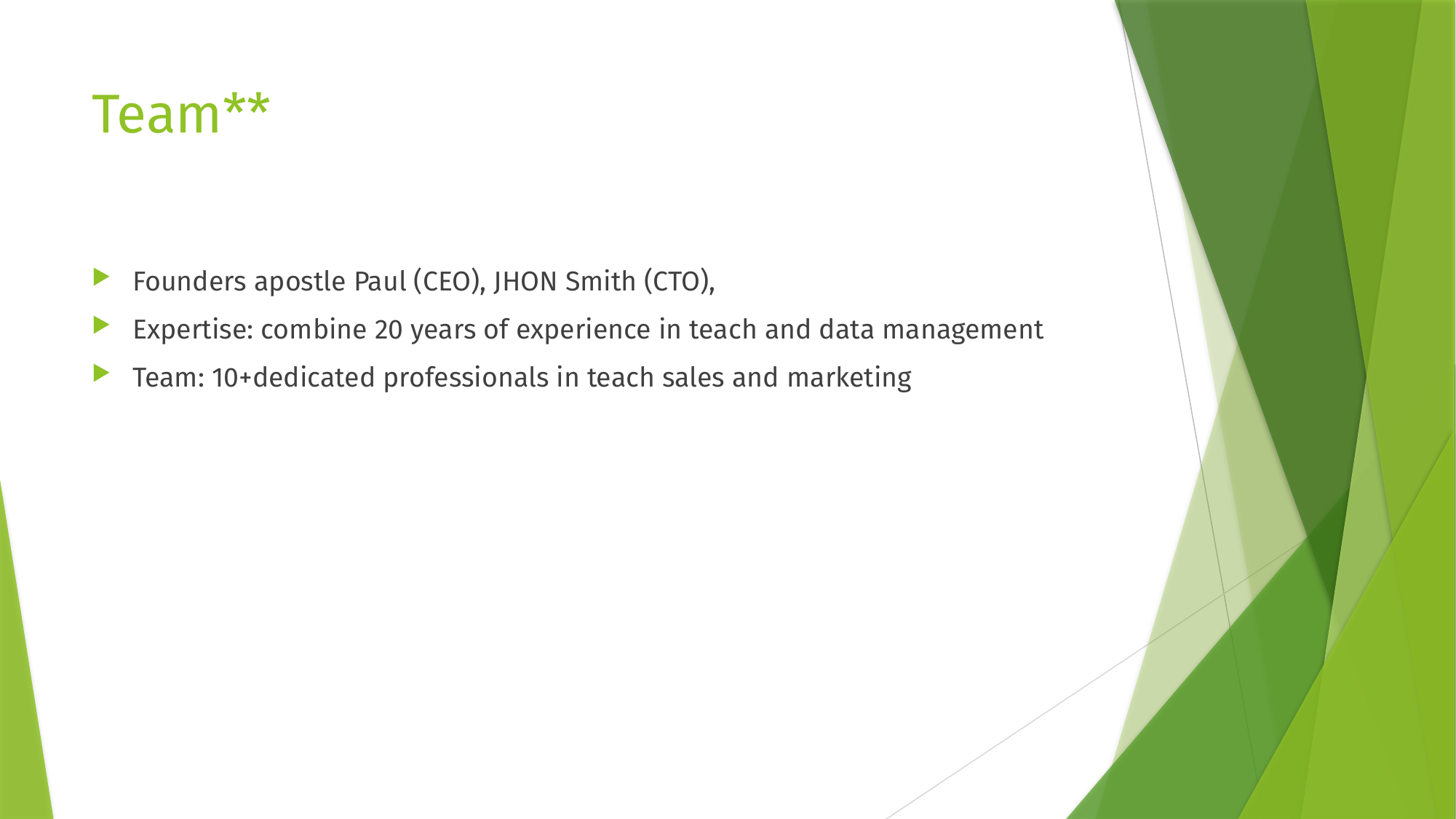

# Team**
Founders apostle Paul (CEO), JHON Smith (CTO),
Expertise: combine 20 years of experience in teach and data management
Team: 10+dedicated professionals in teach sales and marketing